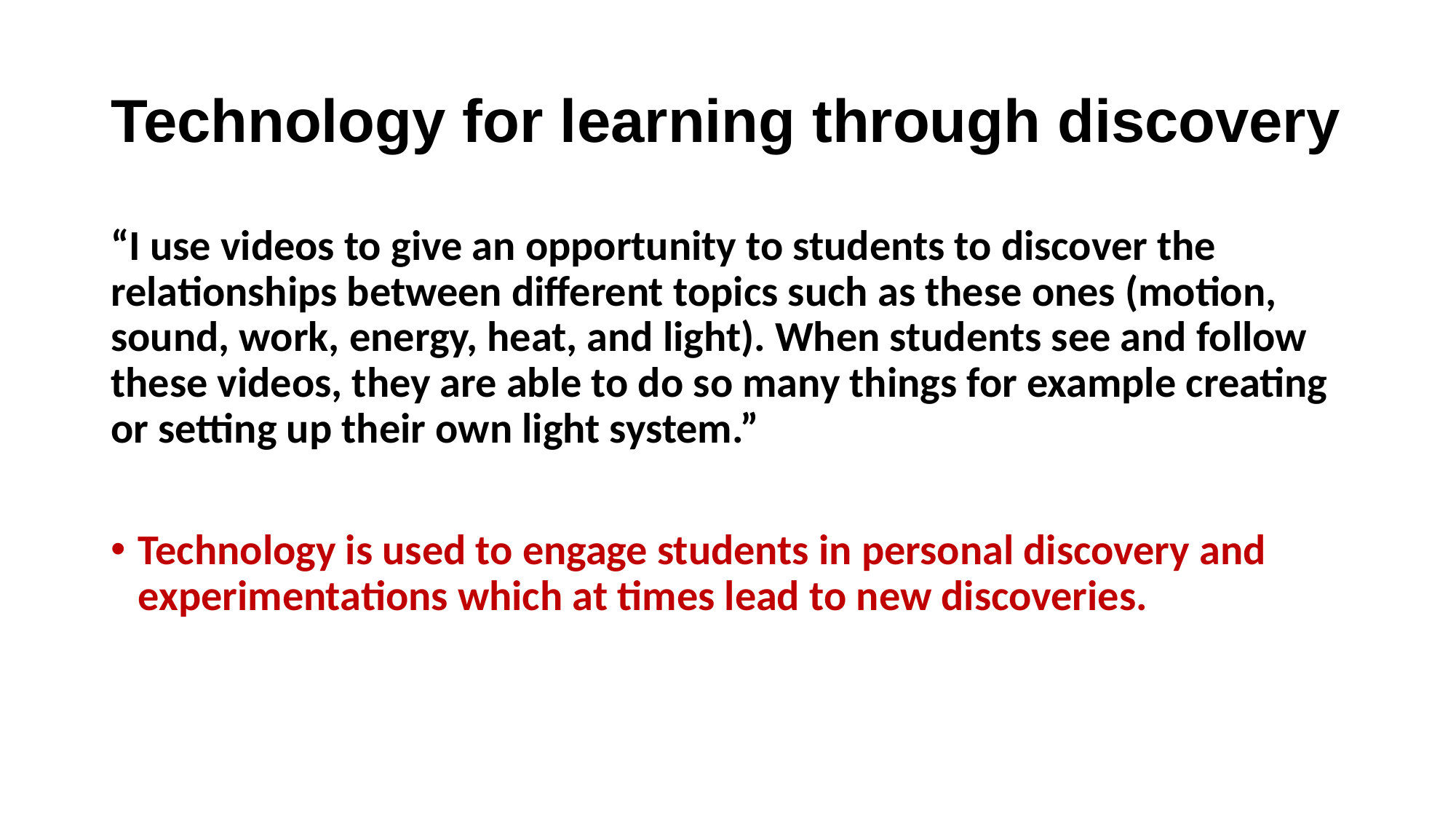

# Technology for learning through discovery
“I use videos to give an opportunity to students to discover the relationships between different topics such as these ones (motion, sound, work, energy, heat, and light). When students see and follow these videos, they are able to do so many things for example creating or setting up their own light system.”

Technology is used to engage students in personal discovery and experimentations which at times lead to new discoveries.